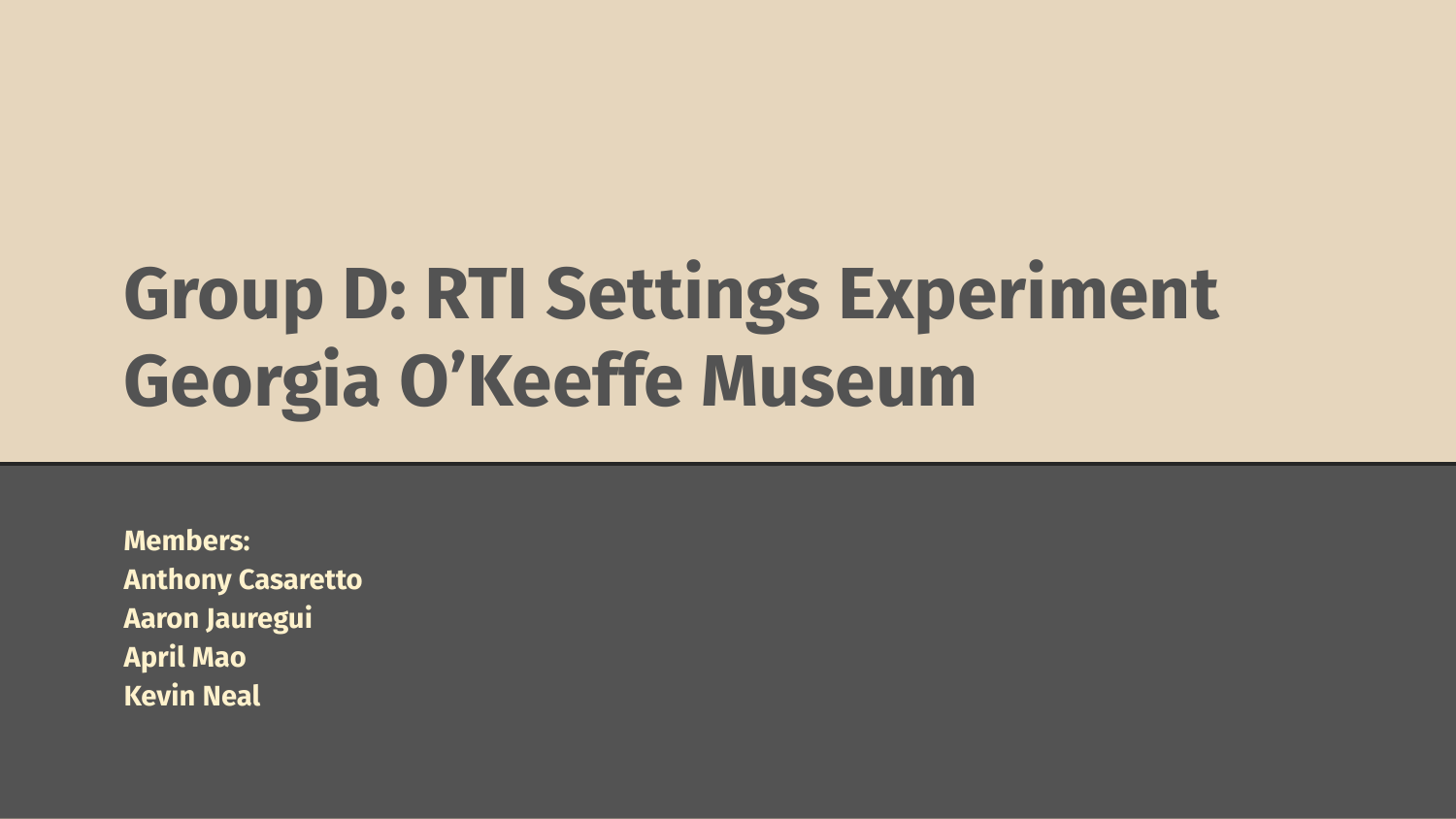

# Group D: RTI Settings Experiment Georgia O’Keeffe Museum
Members:
Anthony Casaretto
Aaron Jauregui
April Mao
Kevin Neal